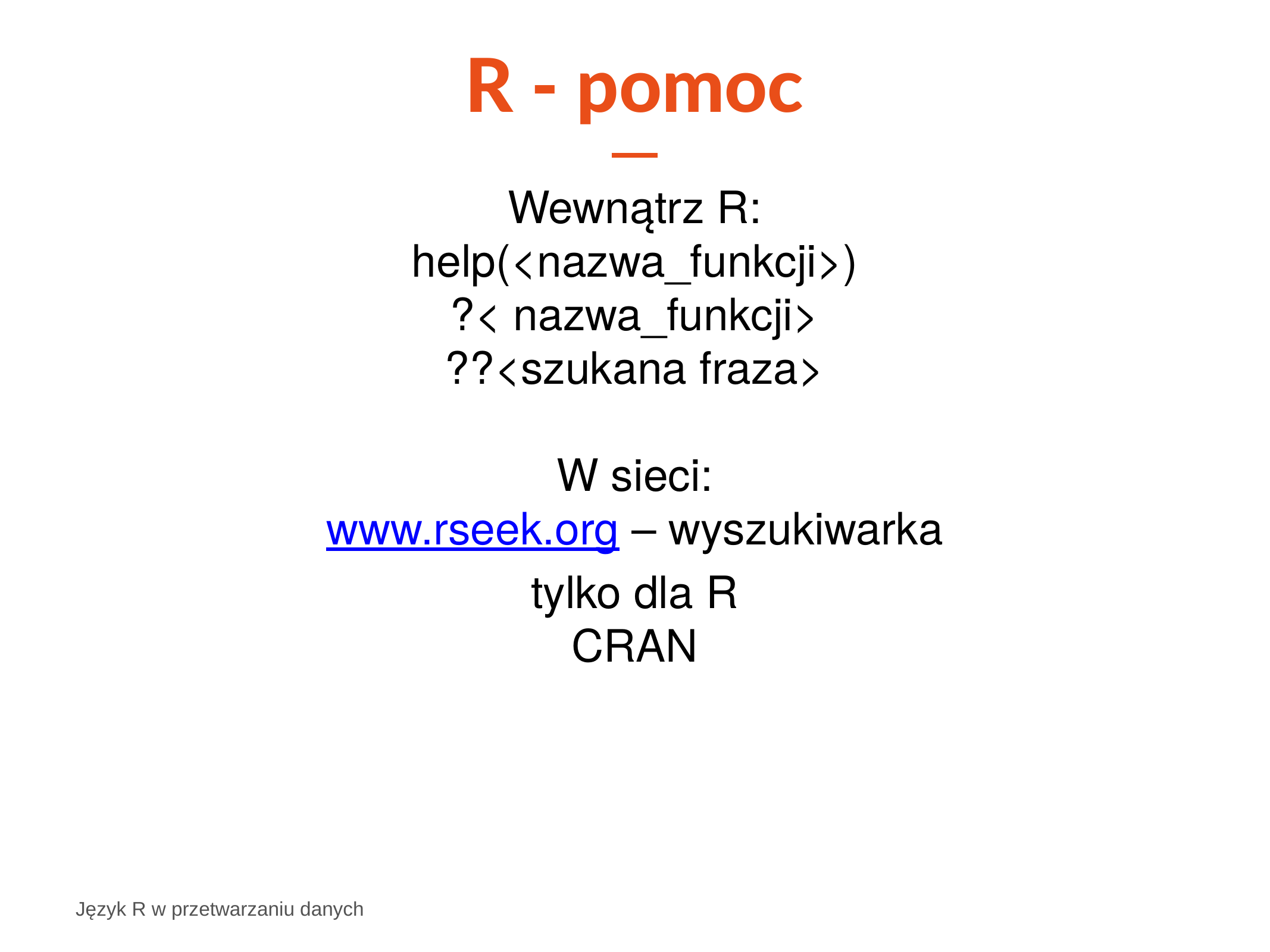

# R - pomoc

Wewnątrz R:
help(<nazwa_funkcji>)
?< nazwa_funkcji>
??<szukana fraza>

W sieci:
www.rseek.org – wyszukiwarka tylko dla R
CRAN
Język R w przetwarzaniu danych